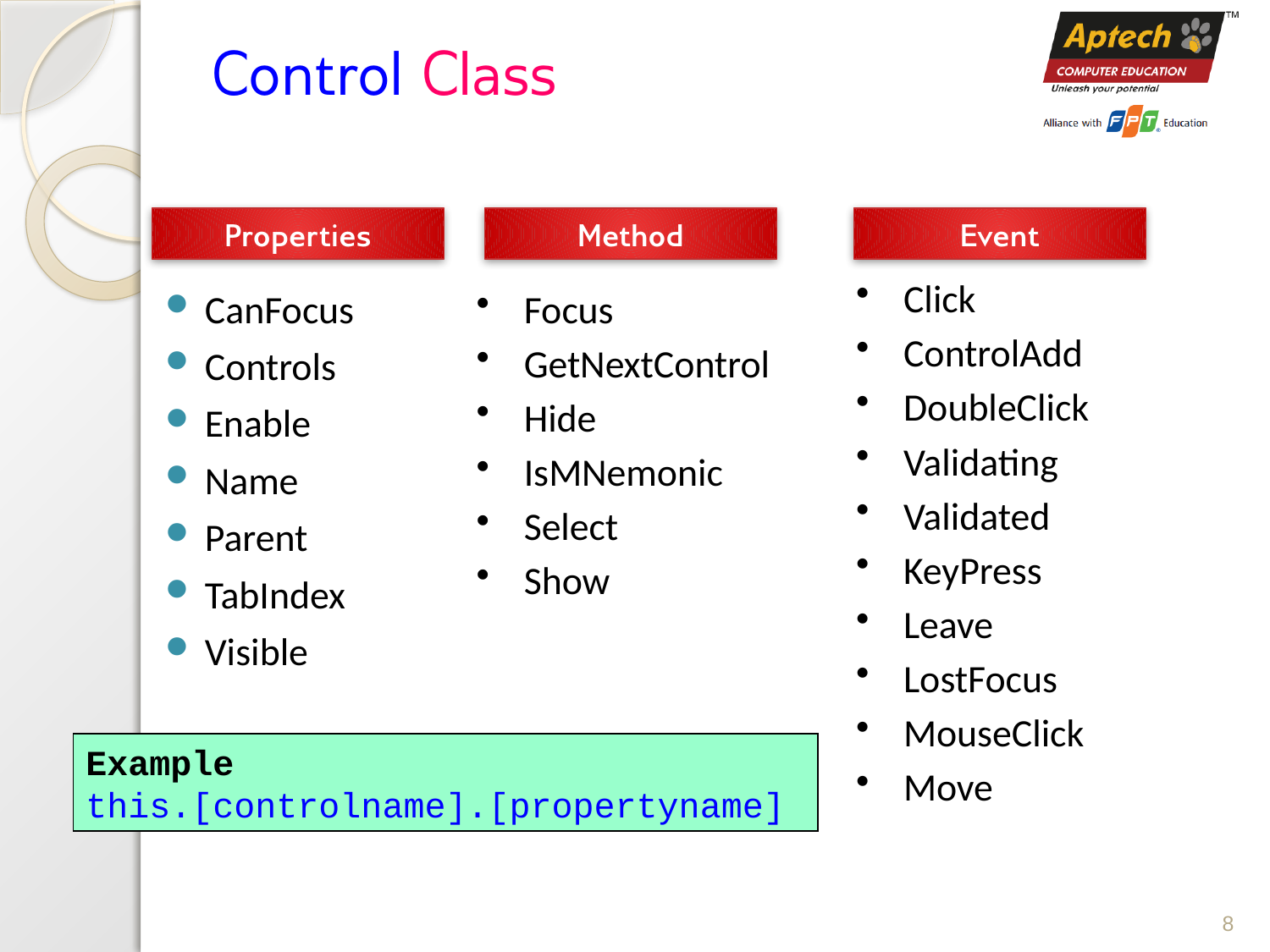

# Control Class
Properties
Method
Event
Click
ControlAdd
DoubleClick
Validating
Validated
KeyPress
Leave
LostFocus
MouseClick
Move
CanFocus
Controls
Enable
Name
Parent
TabIndex
Visible
Focus
GetNextControl
Hide
IsMNemonic
Select
Show
Example
this.[controlname].[propertyname]
8